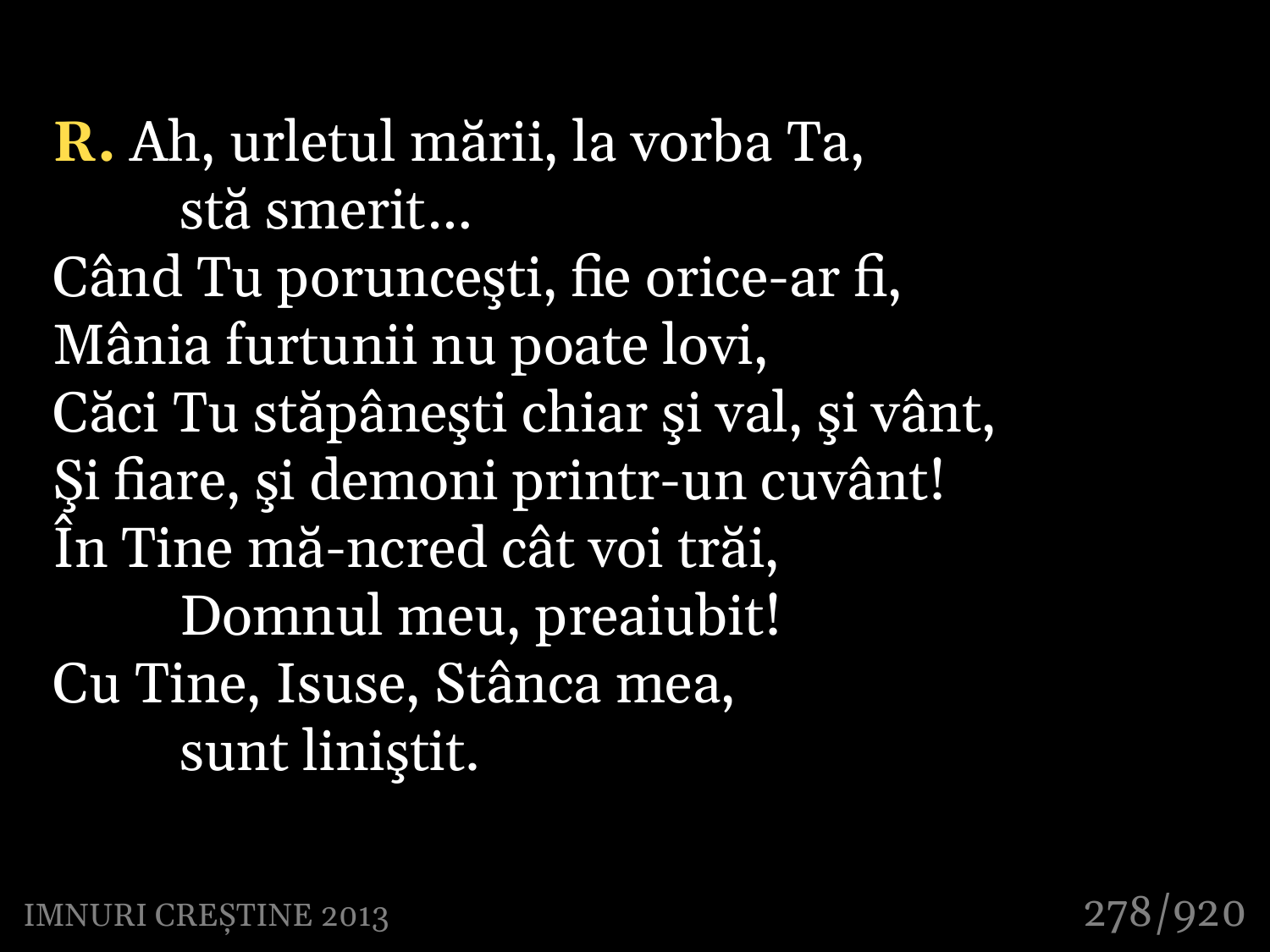

R. Ah, urletul mării, la vorba Ta,
	stă smerit…
Când Tu porunceşti, fie orice-ar fi,
Mânia furtunii nu poate lovi,
Căci Tu stăpâneşti chiar şi val, şi vânt,
Şi fiare, şi demoni printr-un cuvânt!
În Tine mă-ncred cât voi trăi,
	Domnul meu, preaiubit!
Cu Tine, Isuse, Stânca mea,
	sunt liniştit.
278/920
IMNURI CREȘTINE 2013